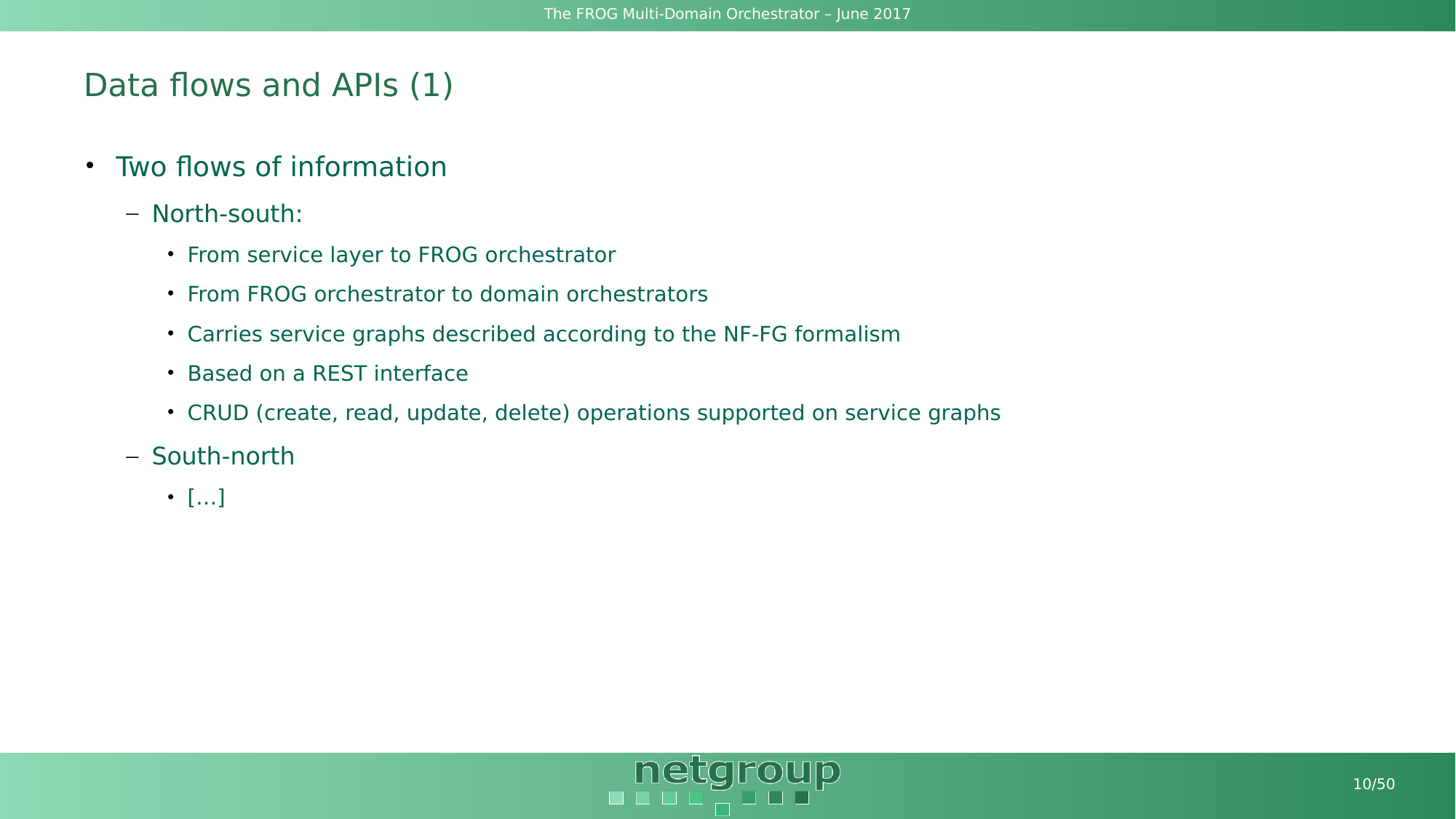

# Data flows and APIs (1)
Two flows of information
North-south:
From service layer to FROG orchestrator
From FROG orchestrator to domain orchestrators
Carries service graphs described according to the NF-FG formalism
Based on a REST interface
CRUD (create, read, update, delete) operations supported on service graphs
South-north
[…]